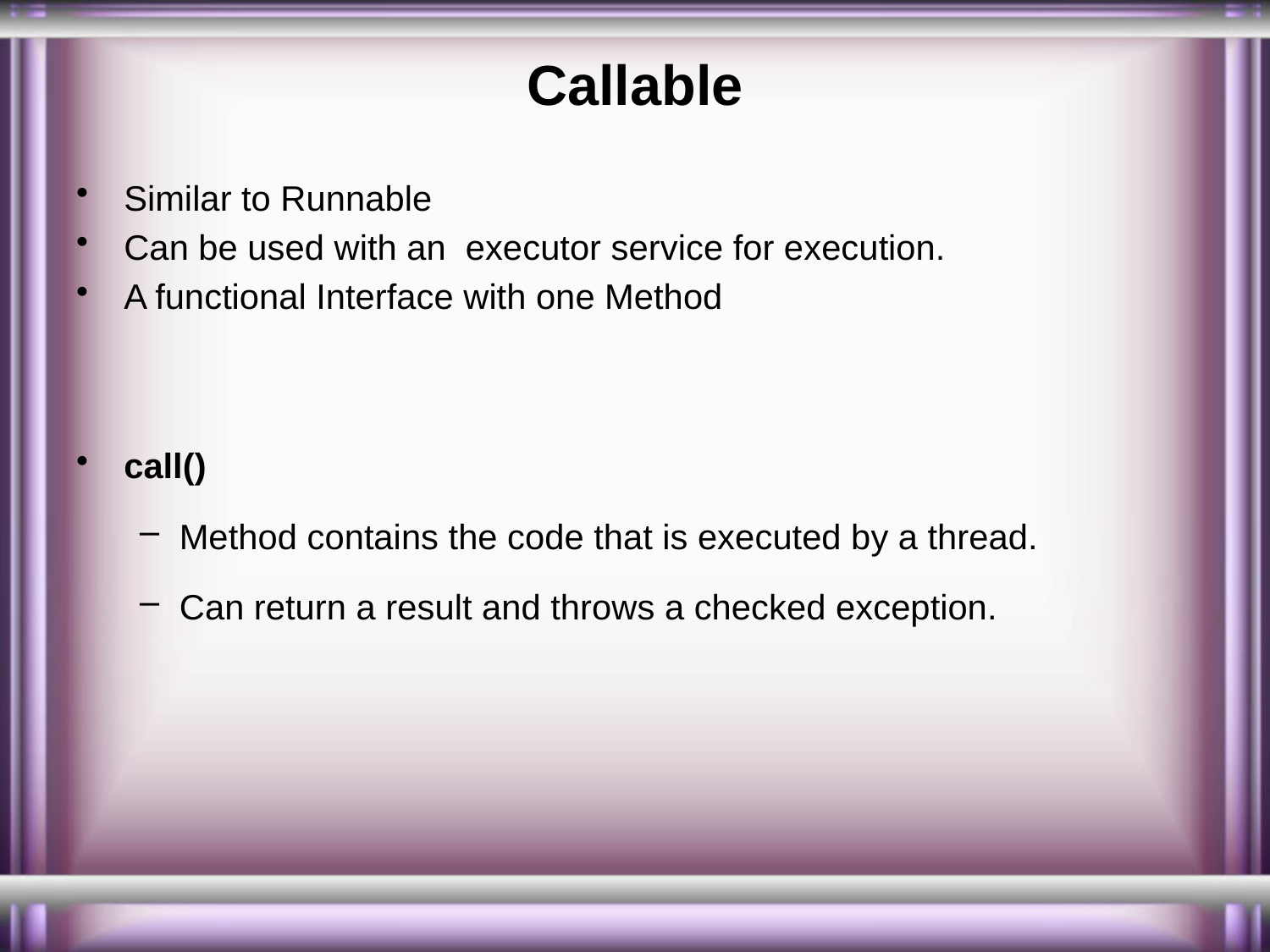

# Callable
Similar to Runnable
Can be used with an  executor service for execution.
A functional Interface with one Method

call()
Method contains the code that is executed by a thread.
Can return a result and throws a checked exception.